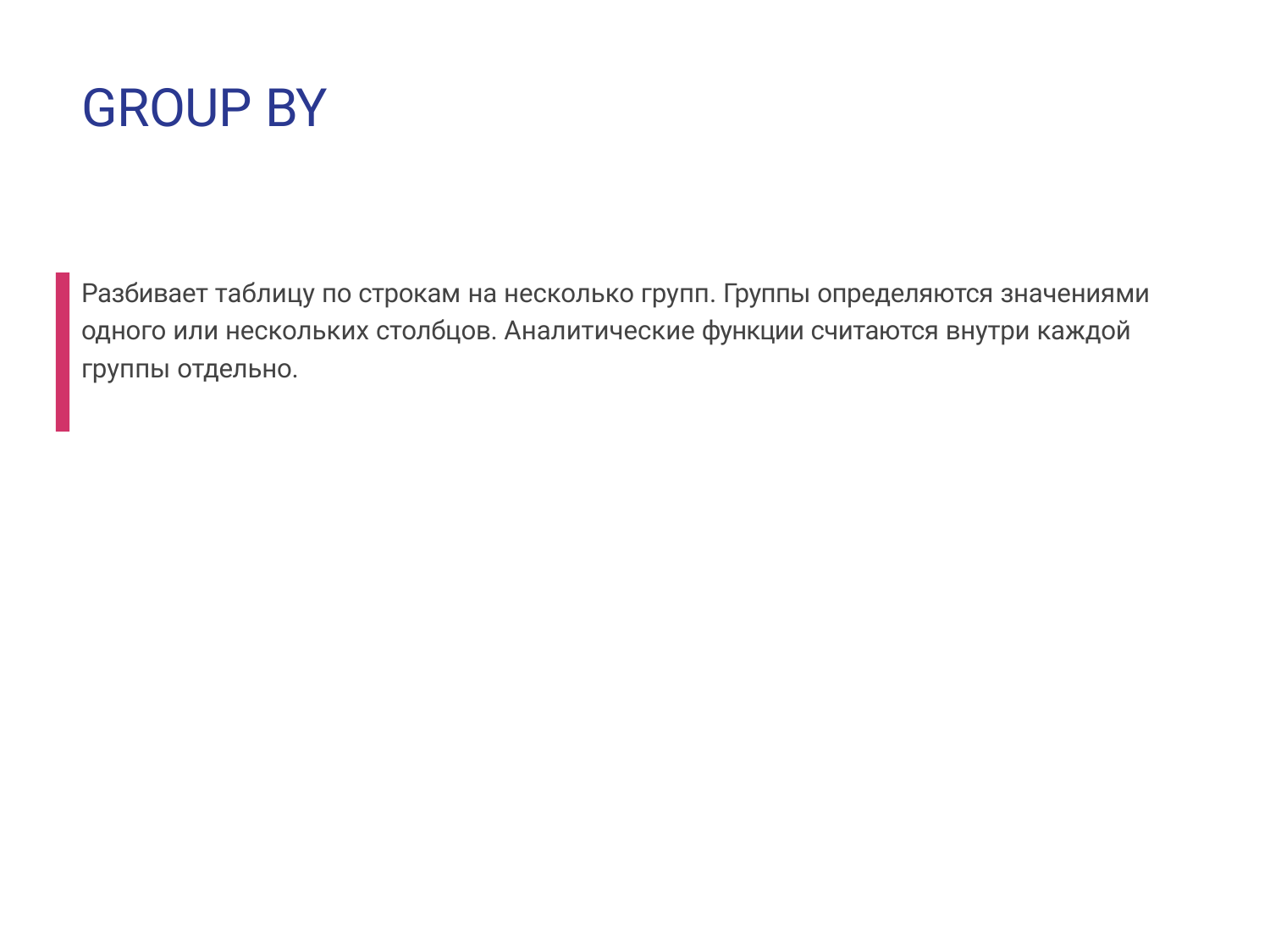

GROUP BY
Разбивает таблицу по строкам на несколько групп. Группы определяются значениями одного или нескольких столбцов. Аналитические функции считаются внутри каждой группы отдельно.